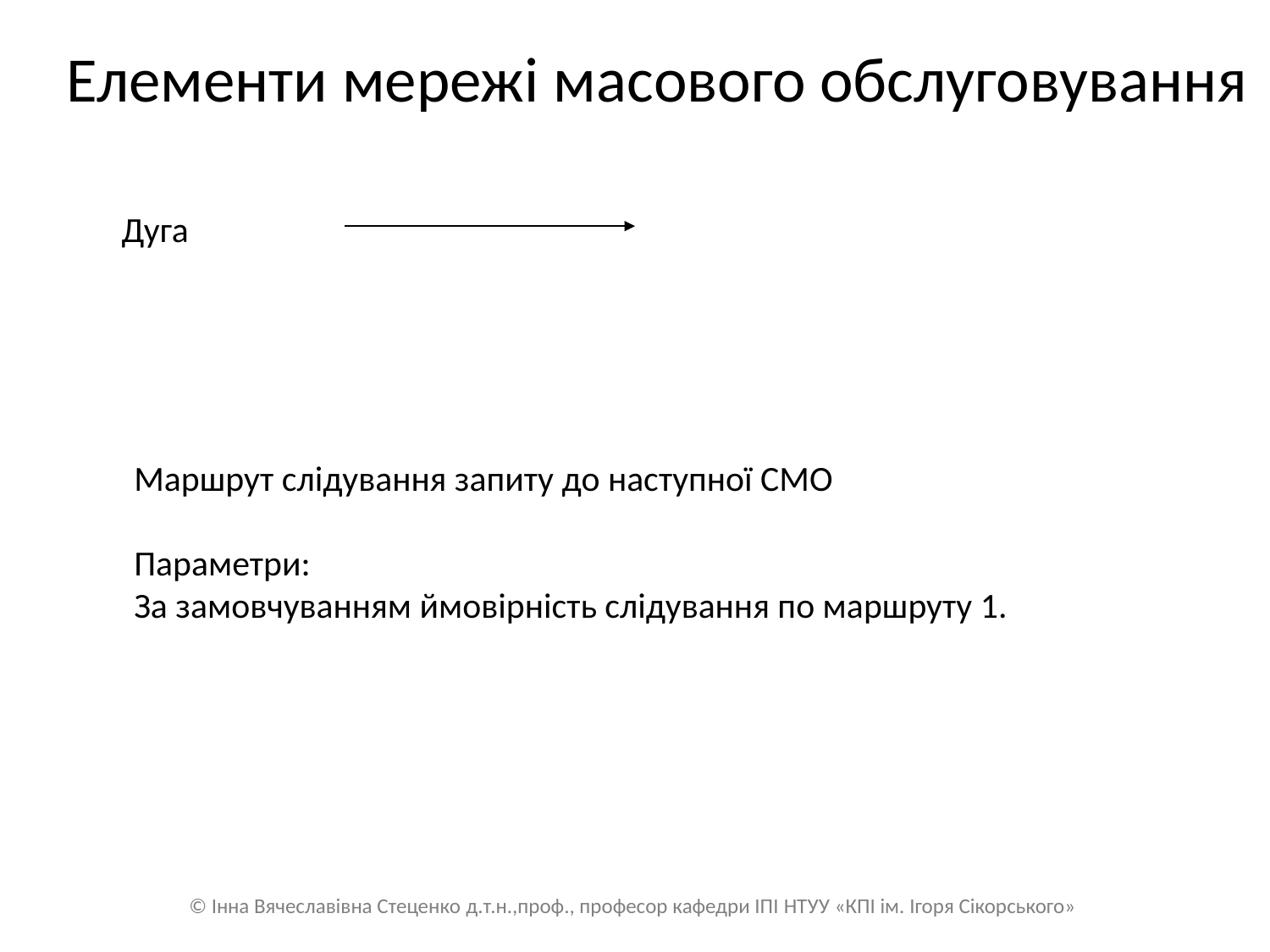

# Елементи мережі масового обслуговування
Дуга
Маршрут слідування запиту до наступної СМО

Параметри:
За замовчуванням ймовірність слідування по маршруту 1.
© Інна Вячеславівна Стеценко д.т.н.,проф., професор кафедри ІПІ НТУУ «КПІ ім. Ігоря Сікорського»